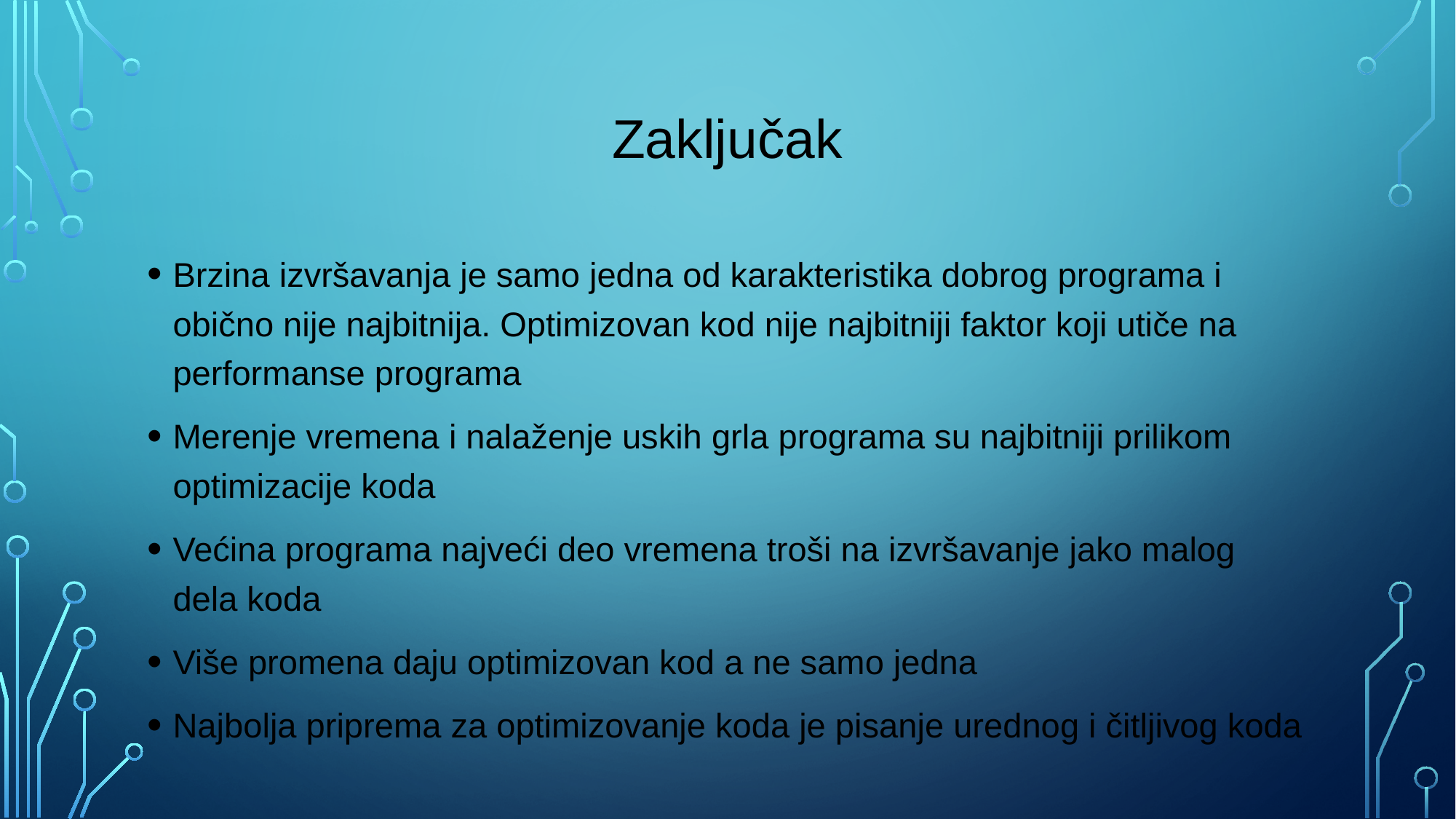

# Zaključak
Brzina izvršavanja je samo jedna od karakteristika dobrog programa i obično nije najbitnija. Optimizovan kod nije najbitniji faktor koji utiče na performanse programa
Merenje vremena i nalaženje uskih grla programa su najbitniji prilikom optimizacije koda
Većina programa najveći deo vremena troši na izvršavanje jako malog dela koda
Više promena daju optimizovan kod a ne samo jedna
Najbolja priprema za optimizovanje koda je pisanje urednog i čitljivog koda